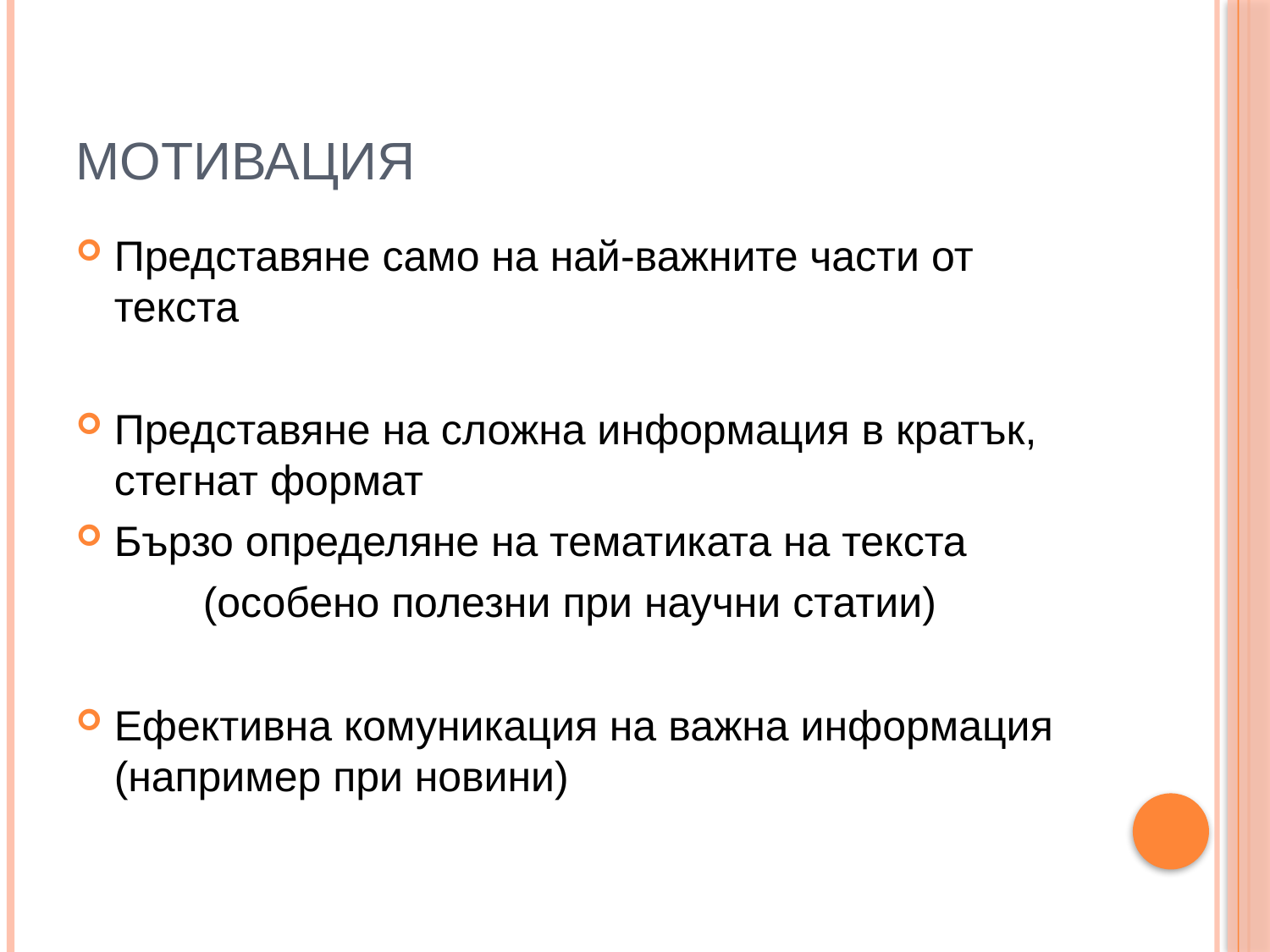

# Мотивация
Представяне само на най-важните части от текста

Представяне на сложна информация в кратък, стегнат формат
Бързо определяне на тематиката на текста
	(особено полезни при научни статии)

Ефективна комуникация на важна информация (например при новини)